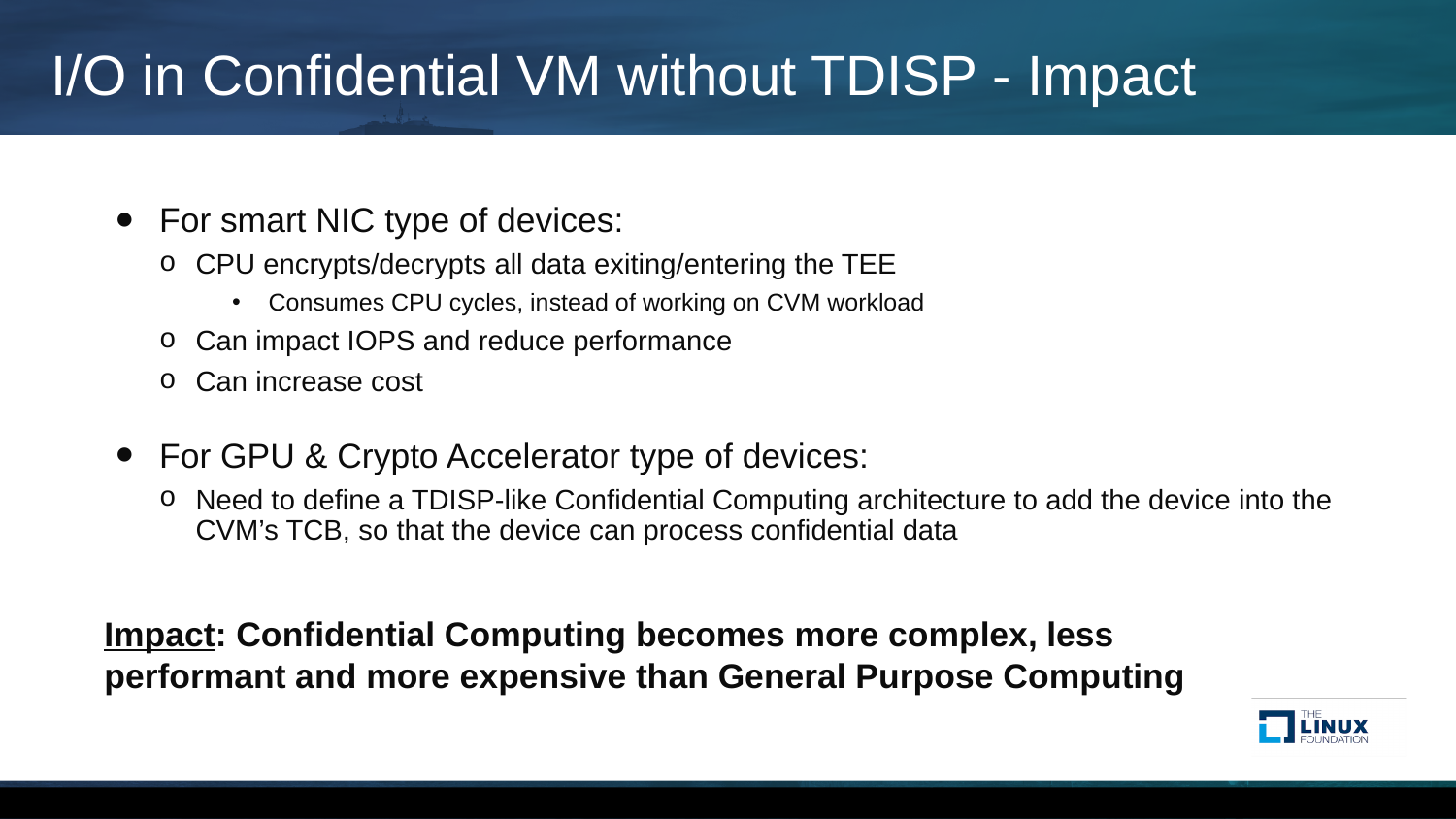

# I/O in Confidential VM without TDISP - Impact
For smart NIC type of devices:
CPU encrypts/decrypts all data exiting/entering the TEE
Consumes CPU cycles, instead of working on CVM workload
Can impact IOPS and reduce performance
Can increase cost
For GPU & Crypto Accelerator type of devices:
Need to define a TDISP-like Confidential Computing architecture to add the device into the CVM’s TCB, so that the device can process confidential data
Impact: Confidential Computing becomes more complex, less performant and more expensive than General Purpose Computing